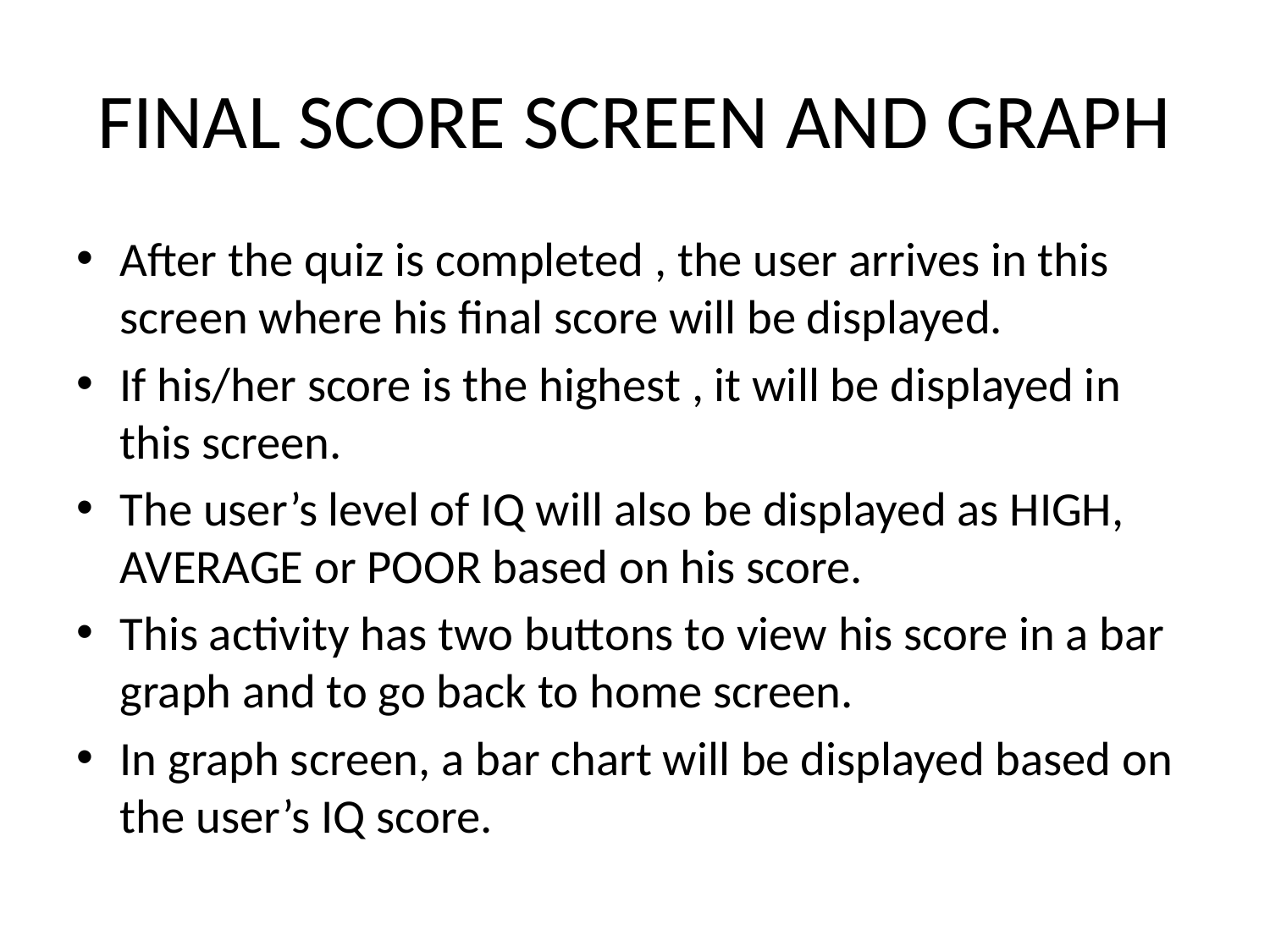

# FINAL SCORE SCREEN AND GRAPH
After the quiz is completed , the user arrives in this screen where his final score will be displayed.
If his/her score is the highest , it will be displayed in this screen.
The user’s level of IQ will also be displayed as HIGH, AVERAGE or POOR based on his score.
This activity has two buttons to view his score in a bar graph and to go back to home screen.
In graph screen, a bar chart will be displayed based on the user’s IQ score.